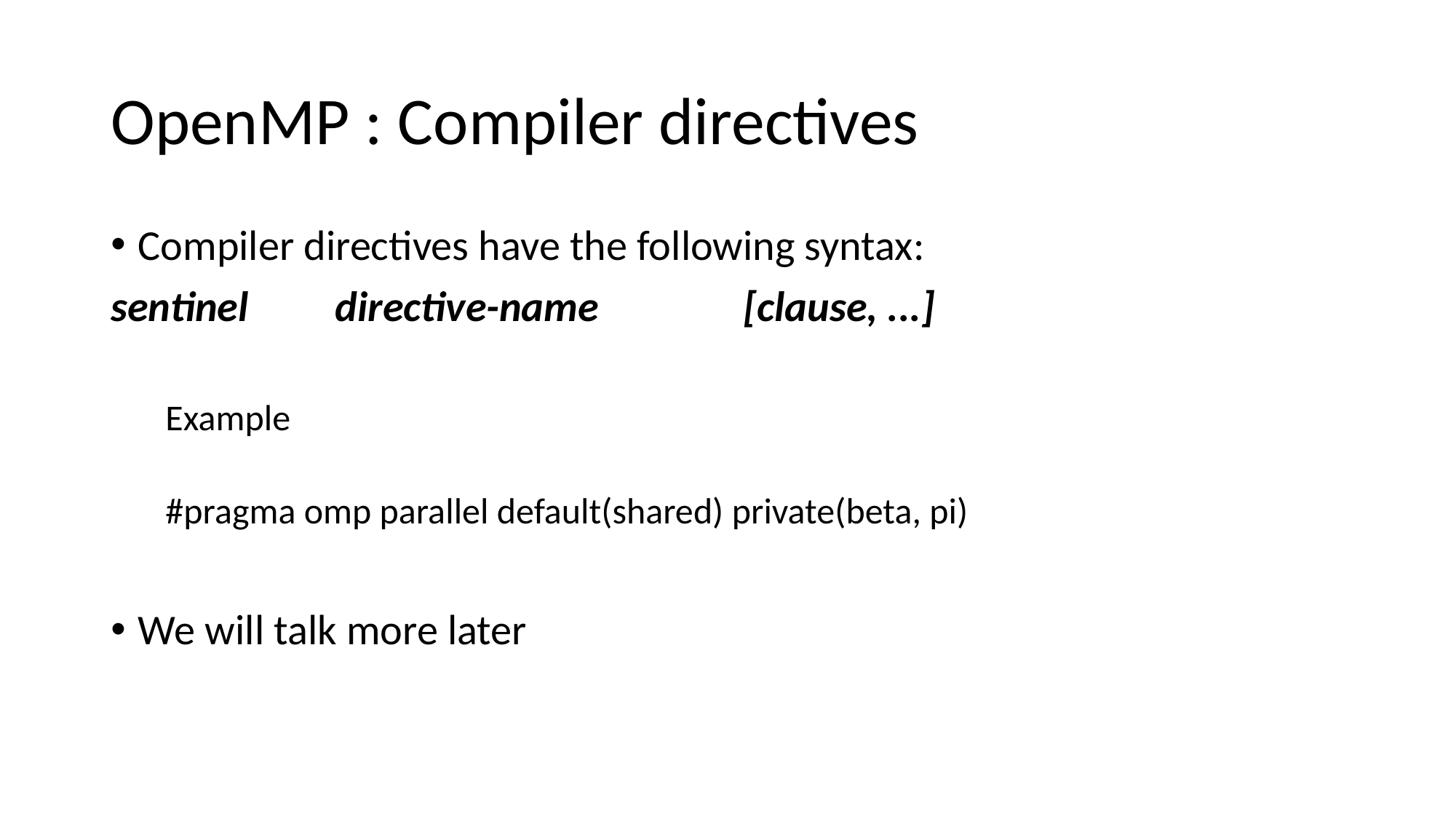

# OpenMP : Compiler directives
Compiler directives have the following syntax:
sentinel         directive-name               [clause, ...]

Example

#pragma omp parallel default(shared) private(beta, pi)

We will talk more later